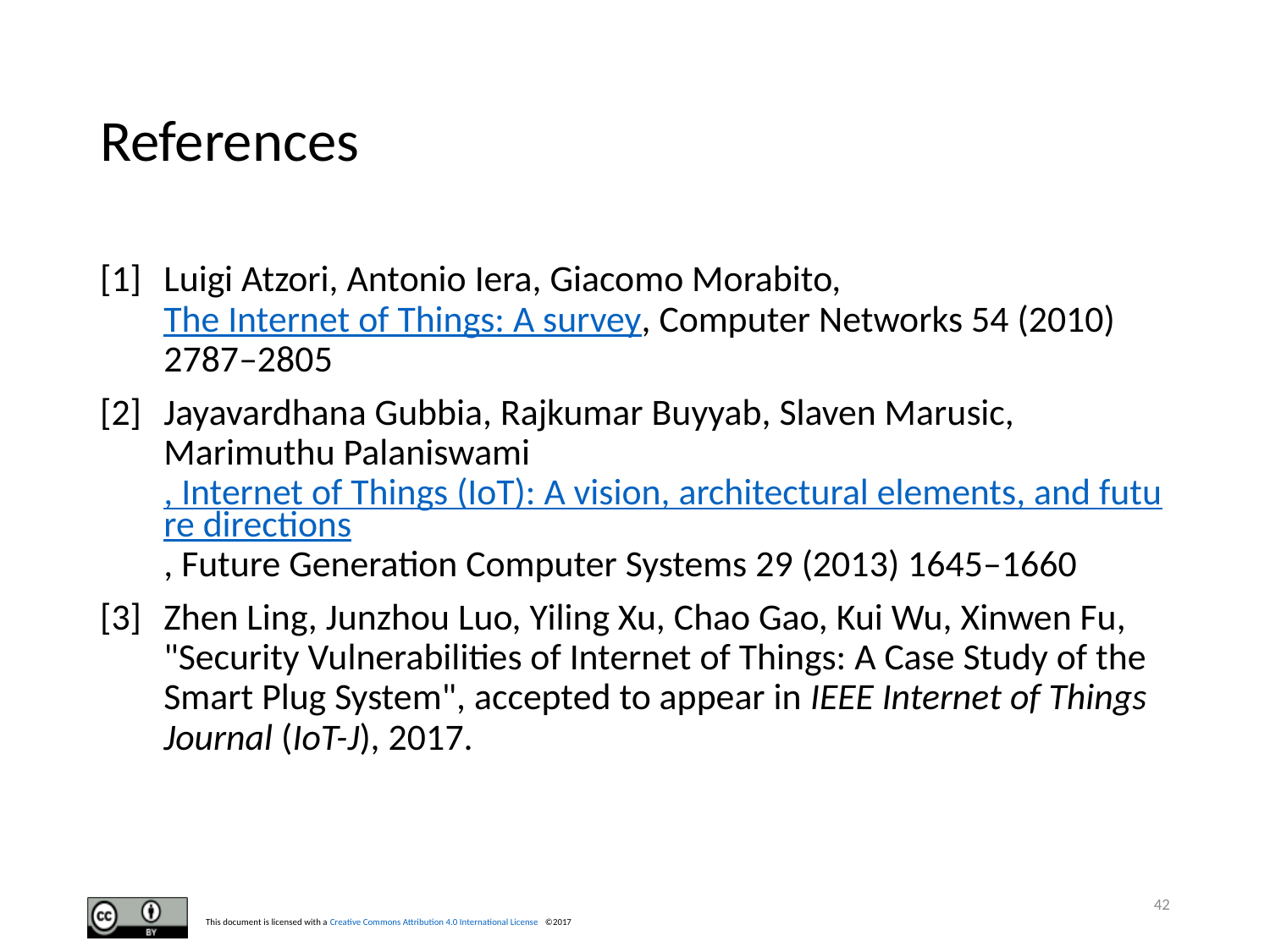

# References
[1]	Luigi Atzori, Antonio Iera, Giacomo Morabito, The Internet of Things: A survey, Computer Networks 54 (2010) 2787–2805
[2]	Jayavardhana Gubbia, Rajkumar Buyyab, Slaven Marusic, Marimuthu Palaniswami, Internet of Things (IoT): A vision, architectural elements, and future directions, Future Generation Computer Systems 29 (2013) 1645–1660
[3]	Zhen Ling, Junzhou Luo, Yiling Xu, Chao Gao, Kui Wu, Xinwen Fu, "Security Vulnerabilities of Internet of Things: A Case Study of the Smart Plug System", accepted to appear in IEEE Internet of Things Journal (IoT-J), 2017.
42